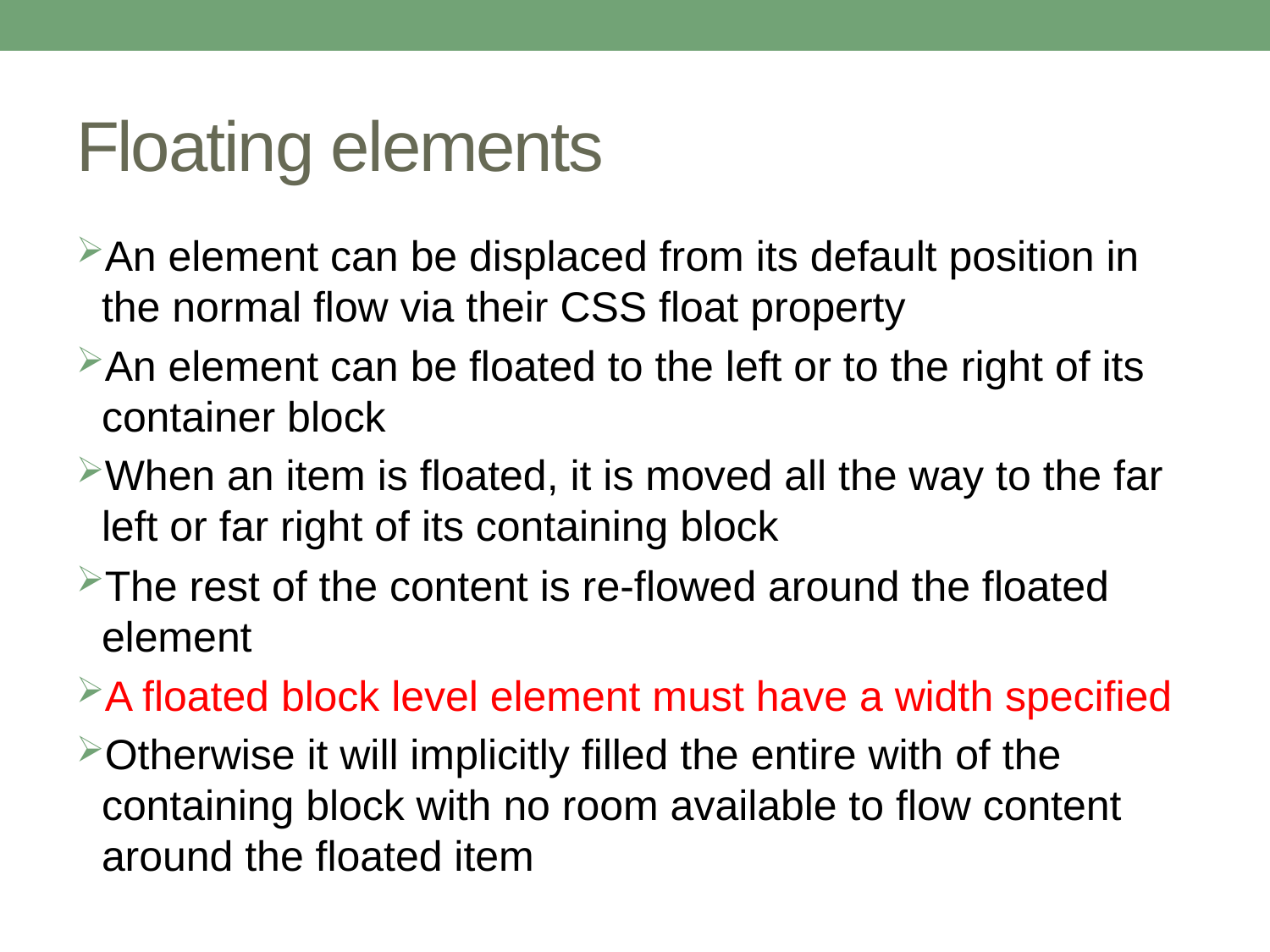

# Floating elements
An element can be displaced from its default position in the normal flow via their CSS float property
An element can be floated to the left or to the right of its container block
When an item is floated, it is moved all the way to the far left or far right of its containing block
The rest of the content is re-flowed around the floated element
A floated block level element must have a width specified
Otherwise it will implicitly filled the entire with of the containing block with no room available to flow content around the floated item